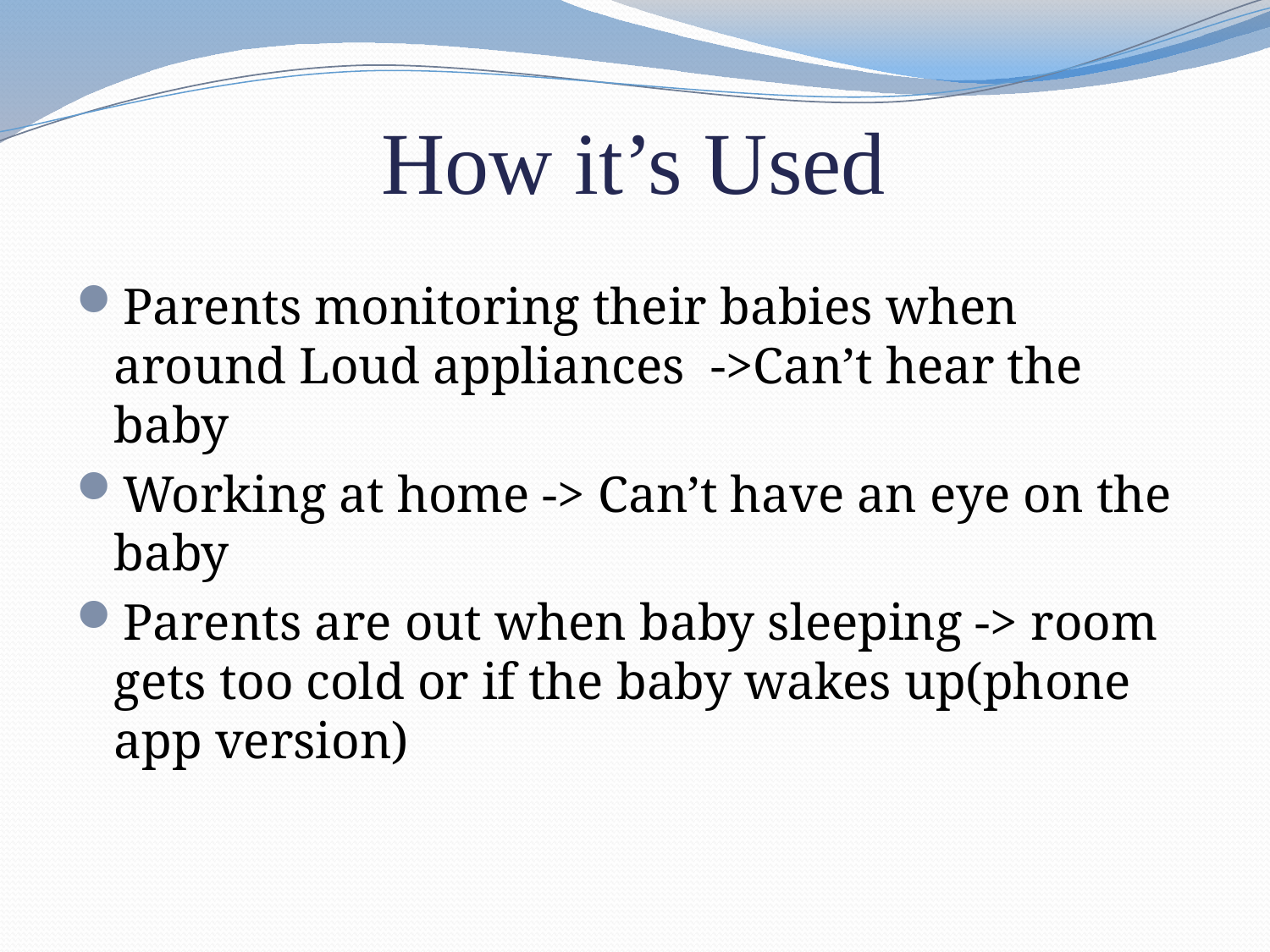

# How it’s Used
Parents monitoring their babies when around Loud appliances  ->Can’t hear the baby
Working at home -> Can’t have an eye on the baby
Parents are out when baby sleeping -> room gets too cold or if the baby wakes up(phone app version)